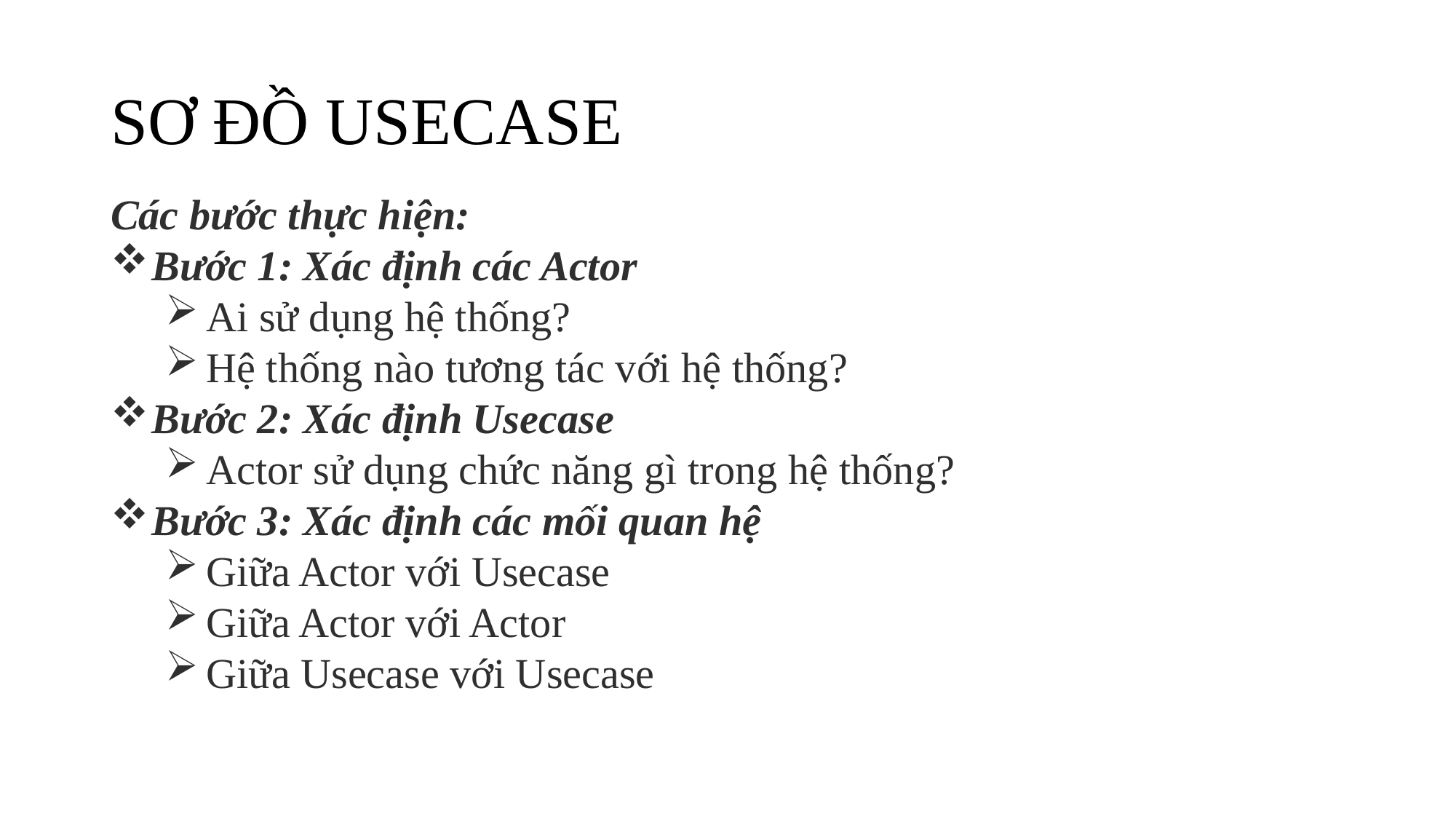

# SƠ ĐỒ USECASE
Các bước thực hiện:
Bước 1: Xác định các Actor
Ai sử dụng hệ thống?
Hệ thống nào tương tác với hệ thống?
Bước 2: Xác định Usecase
Actor sử dụng chức năng gì trong hệ thống?
Bước 3: Xác định các mối quan hệ
Giữa Actor với Usecase
Giữa Actor với Actor
Giữa Usecase với Usecase